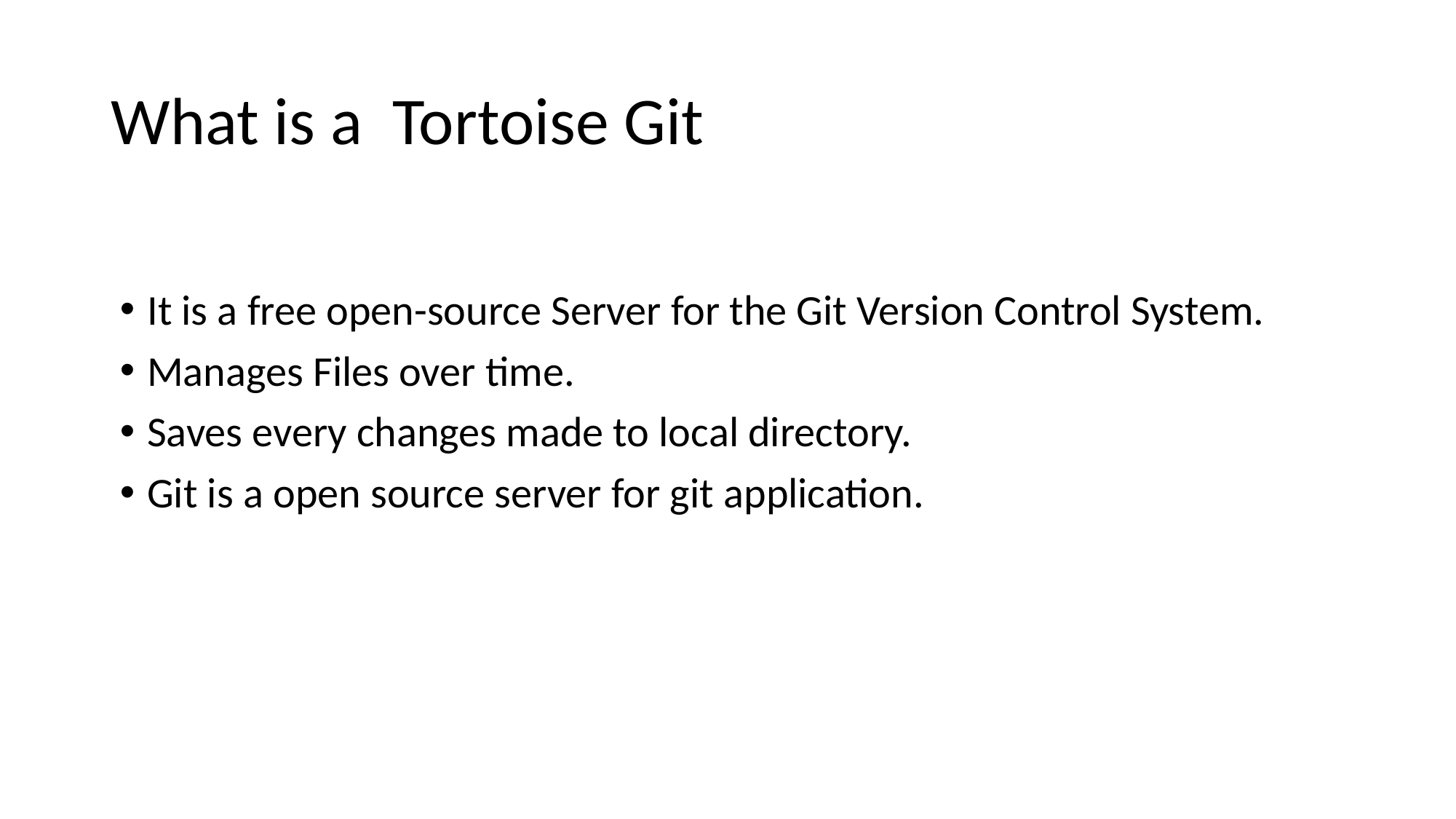

# What is a  Tortoise Git
It is a free open-source Server for the Git Version Control System.
Manages Files over time.
Saves every changes made to local directory.
Git is a open source server for git application.